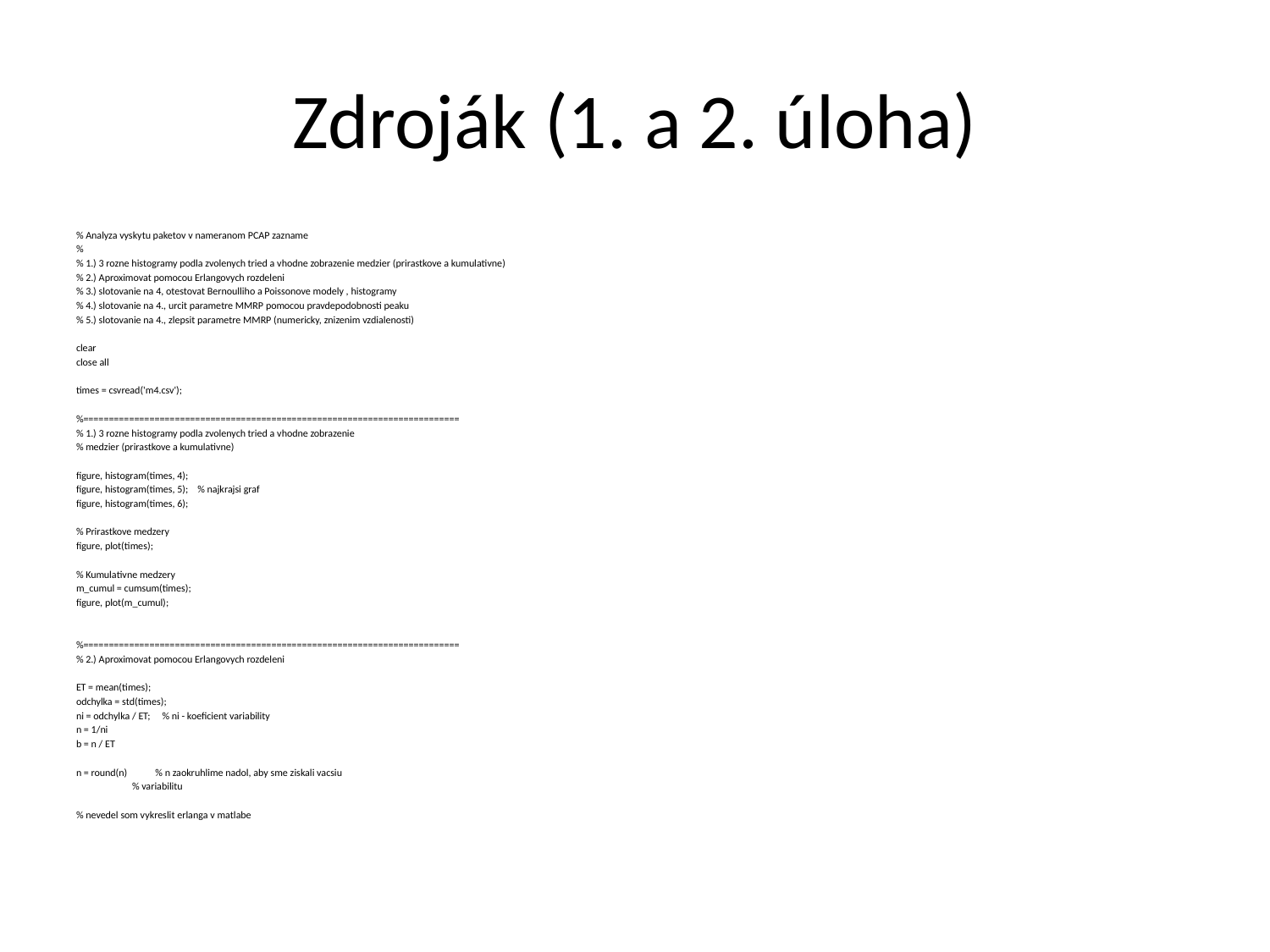

# Zdroják (1. a 2. úloha)
% Analyza vyskytu paketov v nameranom PCAP zazname
%
% 1.) 3 rozne histogramy podla zvolenych tried a vhodne zobrazenie medzier (prirastkove a kumulativne)
% 2.) Aproximovat pomocou Erlangovych rozdeleni
% 3.) slotovanie na 4, otestovat Bernoulliho a Poissonove modely , histogramy
% 4.) slotovanie na 4., urcit parametre MMRP pomocou pravdepodobnosti peaku
% 5.) slotovanie na 4., zlepsit parametre MMRP (numericky, znizenim vzdialenosti)

clear
close all

times = csvread('m4.csv');

%==========================================================================
% 1.) 3 rozne histogramy podla zvolenych tried a vhodne zobrazenie
% medzier (prirastkove a kumulativne)

figure, histogram(times, 4);
figure, histogram(times, 5);    % najkrajsi graf
figure, histogram(times, 6);

% Prirastkove medzery
figure, plot(times);

% Kumulativne medzery
m_cumul = cumsum(times);
figure, plot(m_cumul);

%==========================================================================
% 2.) Aproximovat pomocou Erlangovych rozdeleni

ET = mean(times);
odchylka = std(times);
ni = odchylka / ET;     % ni - koeficient variability
n = 1/ni
b = n / ET

n = round(n)            % n zaokruhlime nadol, aby sme ziskali vacsiu
                        % variabilitu

% nevedel som vykreslit erlanga v matlabe